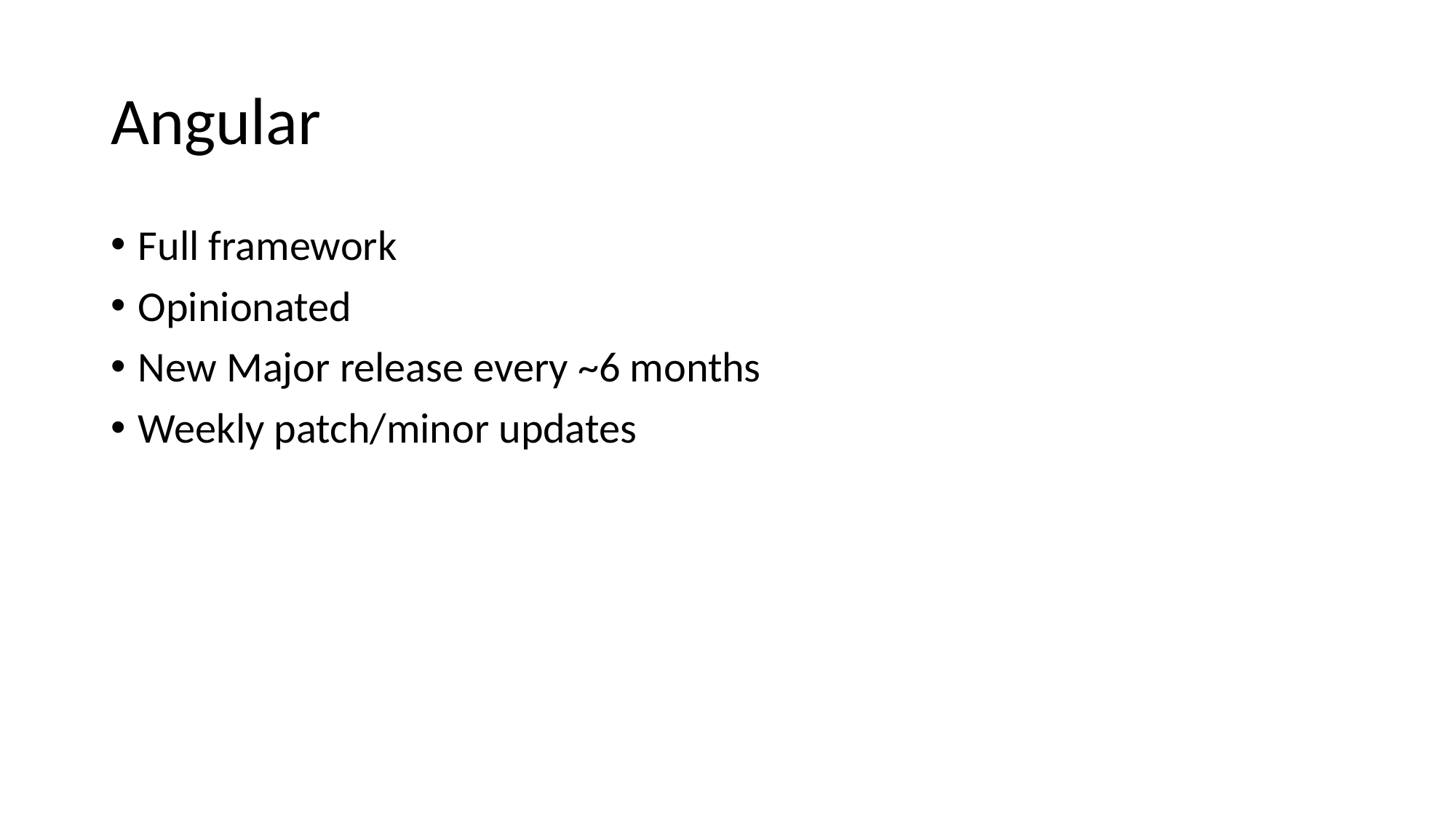

# Angular
Full framework
Opinionated
New Major release every ~6 months
Weekly patch/minor updates